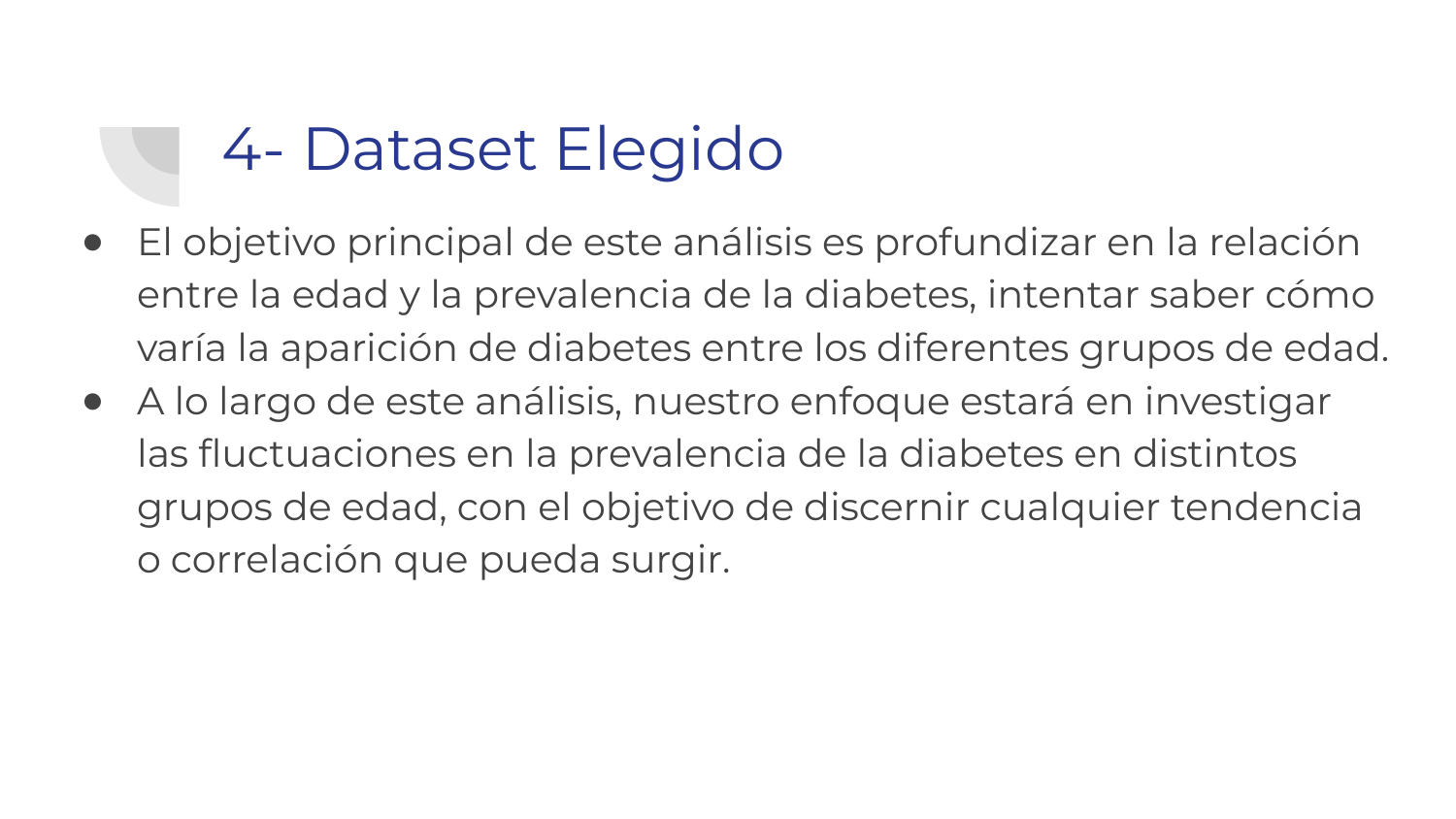

# 4- Dataset Elegido

El objetivo principal de este análisis es profundizar en la relación entre la edad y la prevalencia de la diabetes, intentar saber cómo varía la aparición de diabetes entre los diferentes grupos de edad.
A lo largo de este análisis, nuestro enfoque estará en investigar las fluctuaciones en la prevalencia de la diabetes en distintos grupos de edad, con el objetivo de discernir cualquier tendencia o correlación que pueda surgir.